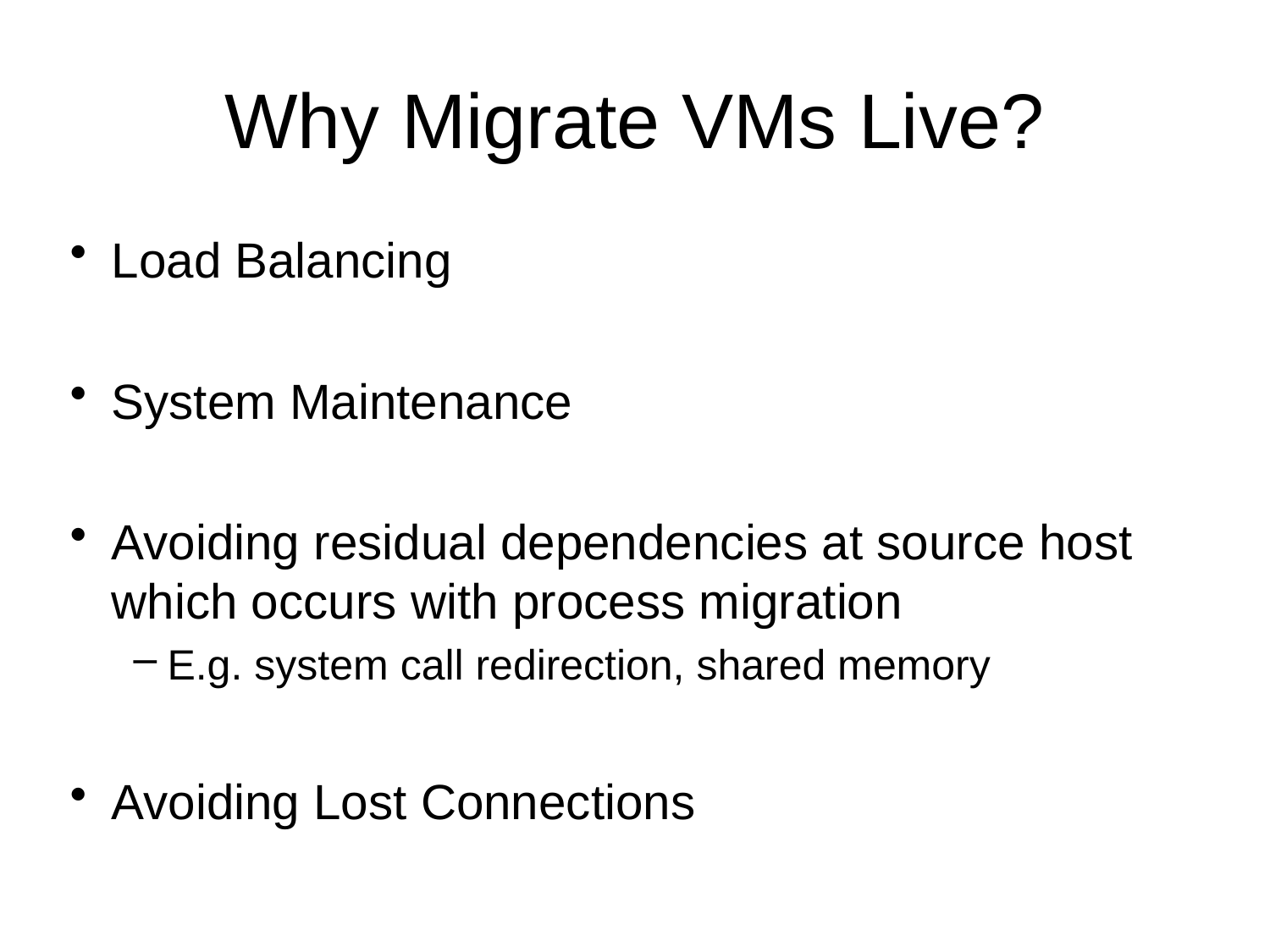

# Why Migrate VMs Live?
Load Balancing

System Maintenance

Avoiding residual dependencies at source host which occurs with process migration
E.g. system call redirection, shared memory

Avoiding Lost Connections